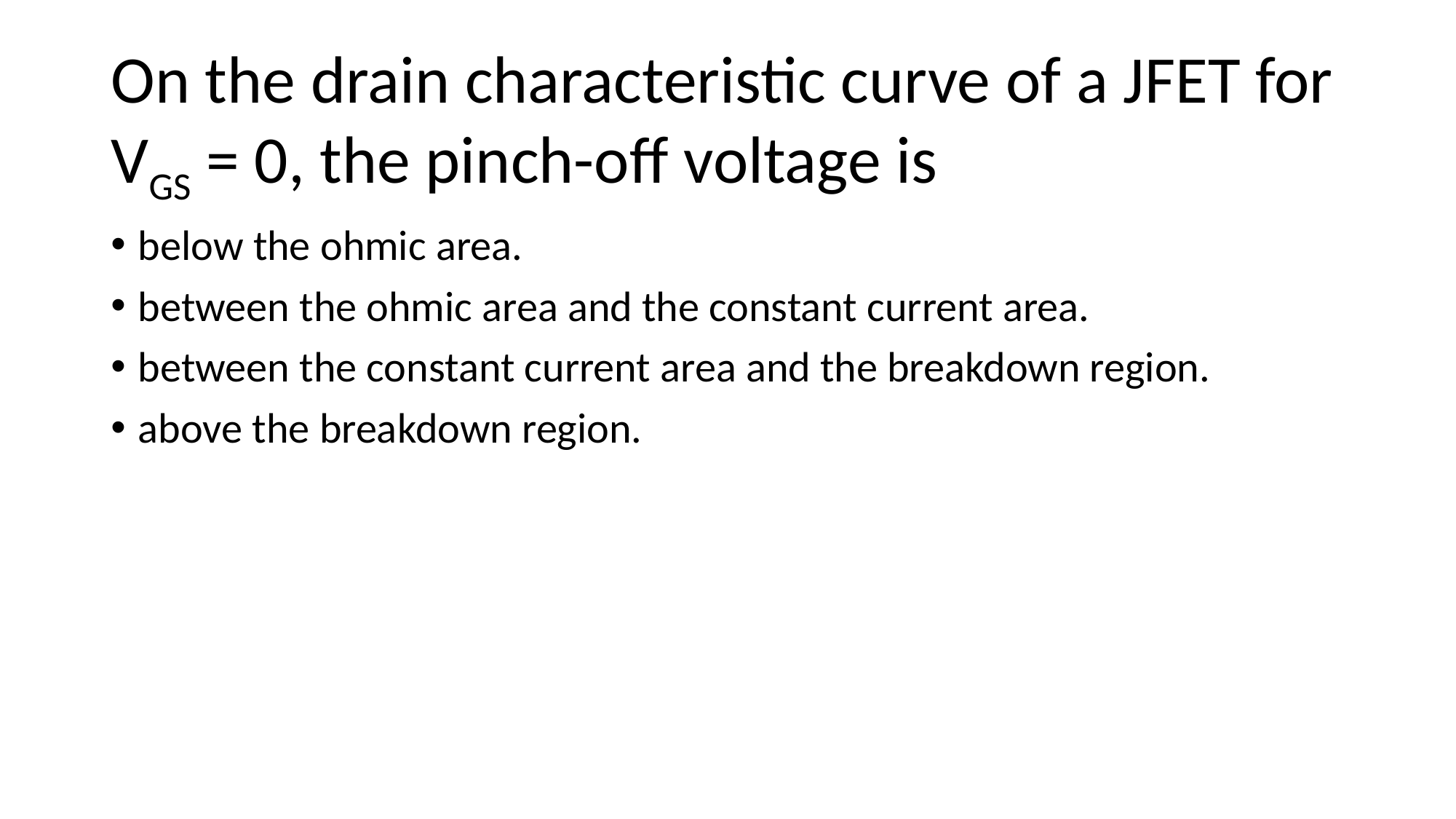

# On the drain characteristic curve of a JFET for VGS = 0, the pinch-off voltage is
below the ohmic area.
between the ohmic area and the constant current area.
between the constant current area and the breakdown region.
above the breakdown region.